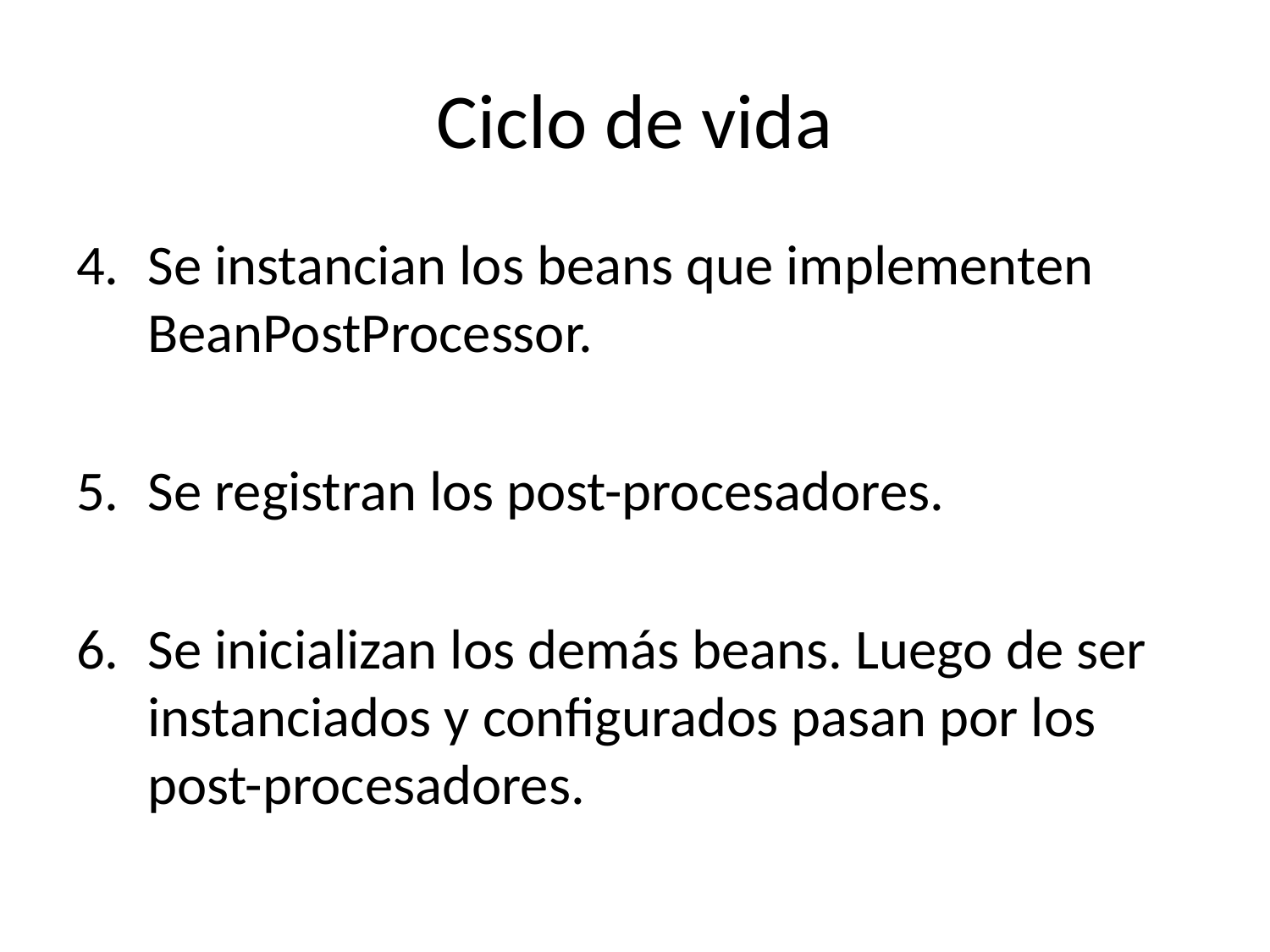

# Ciclo de vida

Se instancian los beans que implementen BeanPostProcessor.

Se registran los post-procesadores.

Se inicializan los demás beans. Luego de ser instanciados y configurados pasan por los post-procesadores.